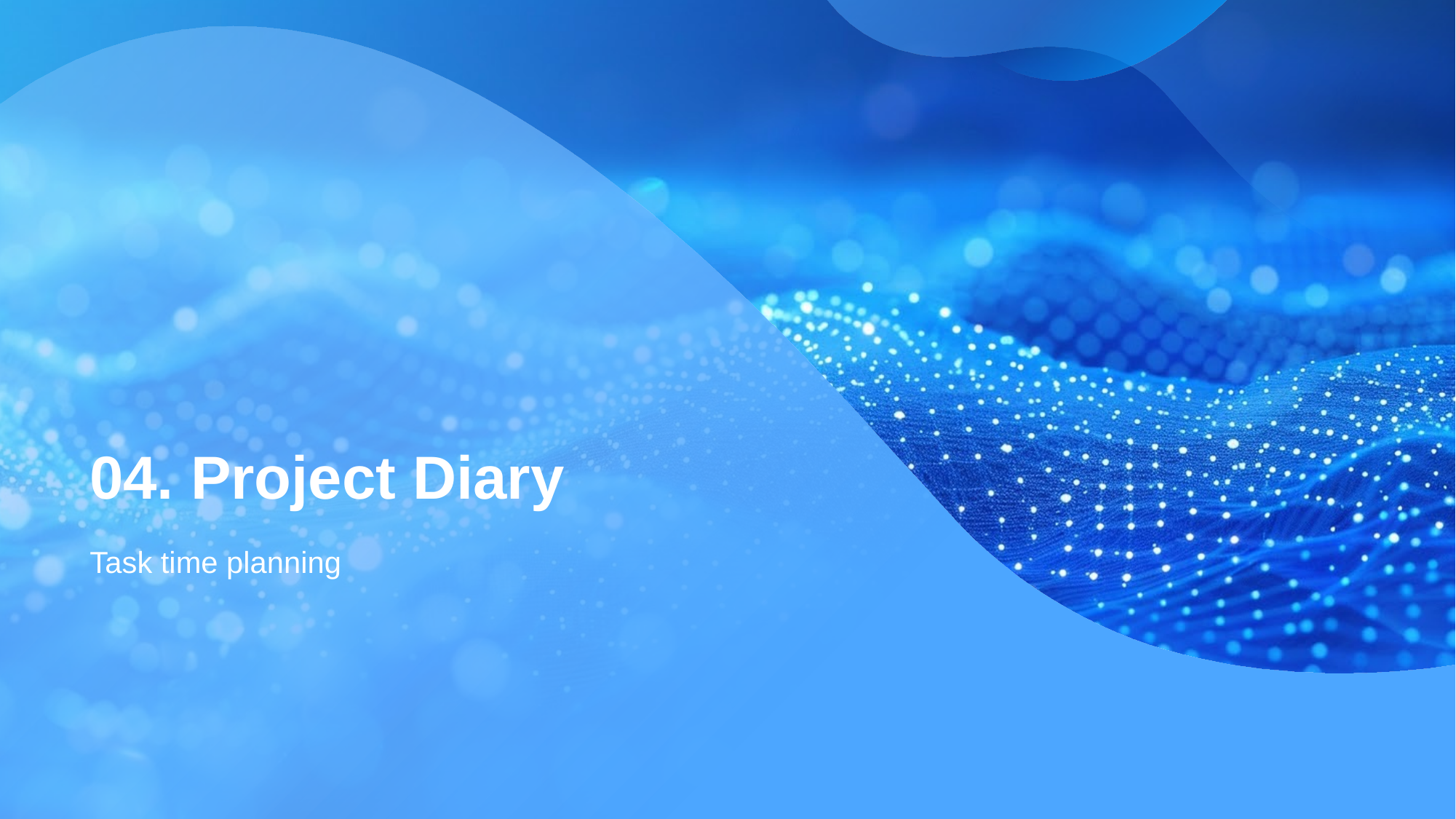

# 04. Project Diary
Task time planning